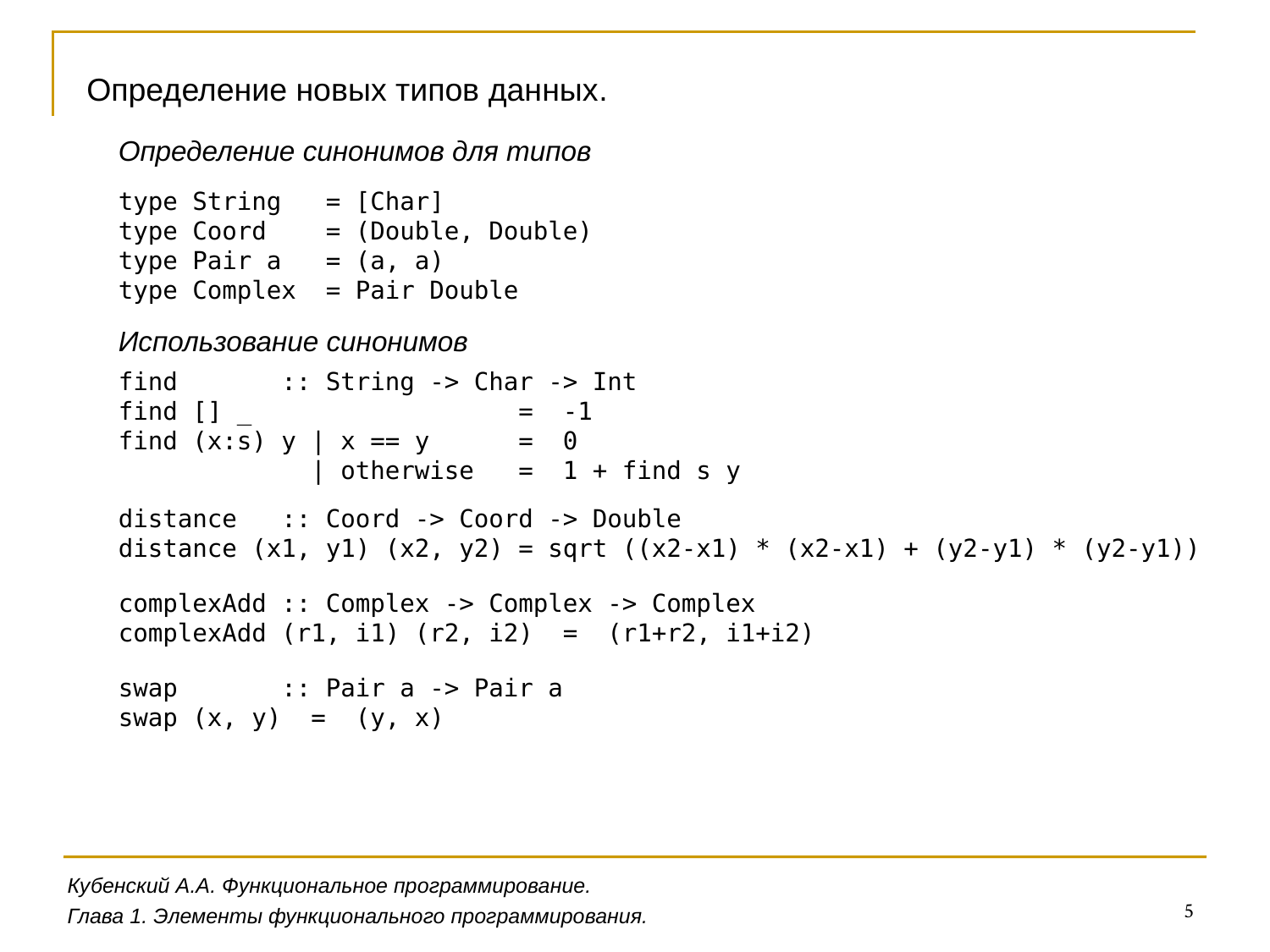

Определение новых типов данных.
Определение синонимов для типов
type String   = [Char]
type Coord    = (Double, Double)
type Pair a   = (a, a)
type Complex  = Pair Double
Использование синонимов
find       :: String -> Char -> Int
find [] _                  =  -1
find (x:s) y | x == y      =  0
             | otherwise   =  1 + find s y
distance   :: Coord -> Coord -> Double
distance (x1, y1) (x2, y2) = sqrt ((x2-x1) * (x2-x1) + (y2-y1) * (y2-y1))
complexAdd :: Complex -> Complex -> Complex
complexAdd (r1, i1) (r2, i2)  =  (r1+r2, i1+i2)
swap       :: Pair a -> Pair a
swap (x, y)  =  (y, x)
Кубенский А.А. Функциональное программирование.
5
Глава 1. Элементы функционального программирования.